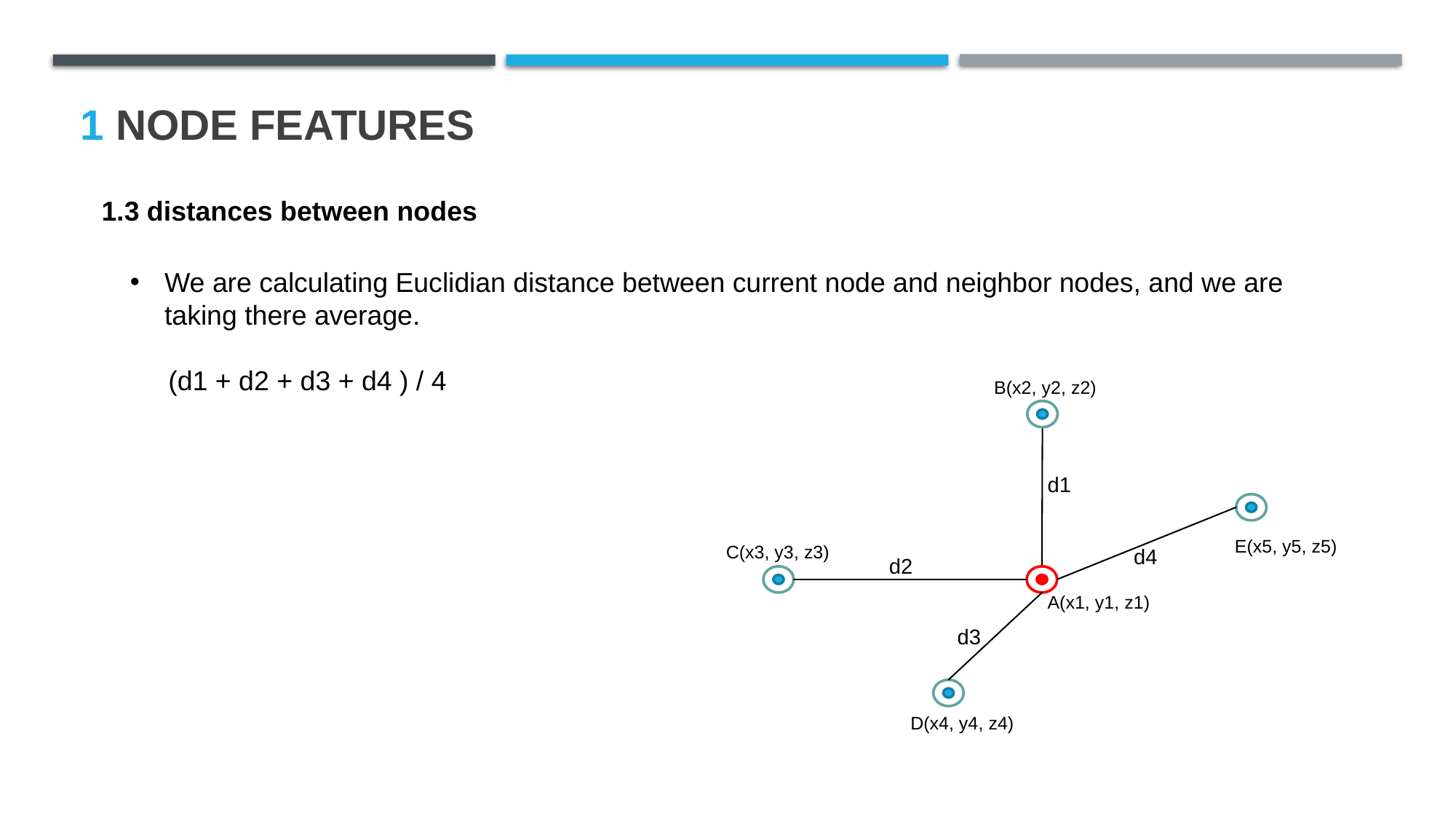

# 1 Node Features
1.3 distances between nodes
We are calculating Euclidian distance between current node and neighbor nodes, and we are taking there average.

     (d1 + d2 + d3 + d4 ) / 4

B(x2, y2, z2)

E(x5, y5, z5)
C(x3, y3, z3)

A(x1, y1, z1)

D(x4, y4, z4)
d1
d4
d2
d3